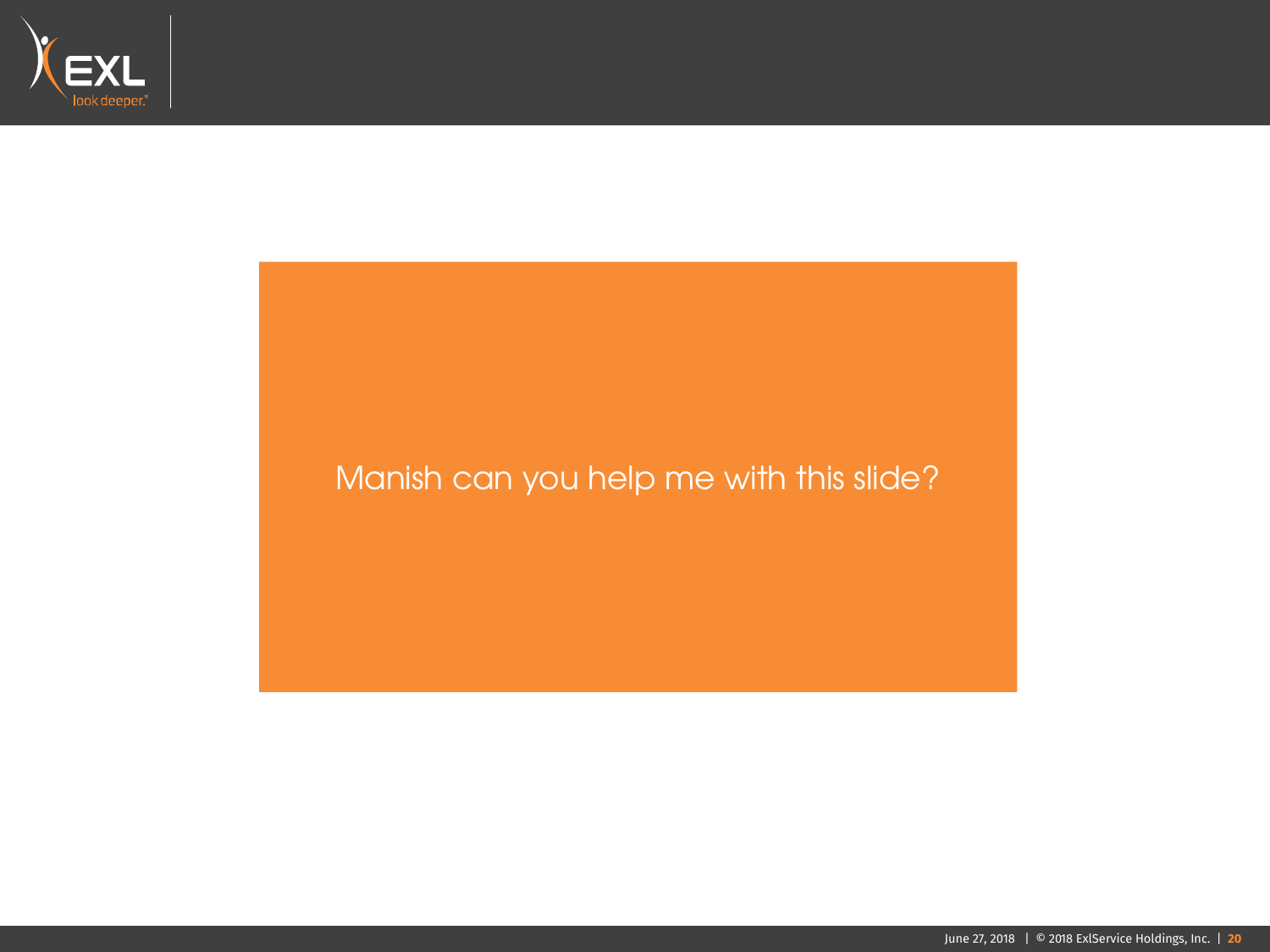

Manish can you help me with this slide?